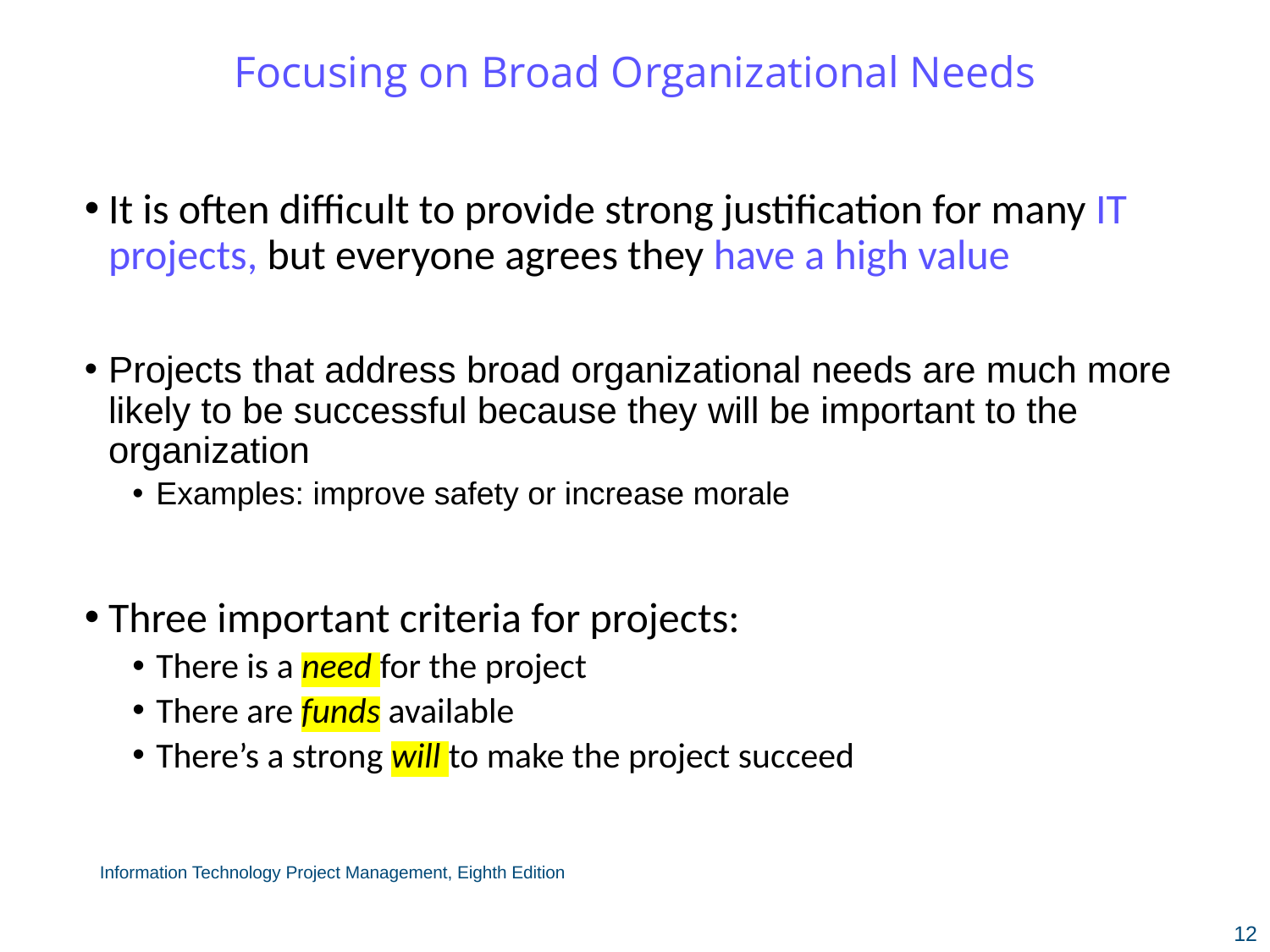

# Focusing on Broad Organizational Needs
It is often difficult to provide strong justification for many IT projects, but everyone agrees they have a high value

Projects that address broad organizational needs are much more likely to be successful because they will be important to the organization
Examples: improve safety or increase morale

Three important criteria for projects:
There is a need for the project
There are funds available
There’s a strong will to make the project succeed
Information Technology Project Management, Eighth Edition
12